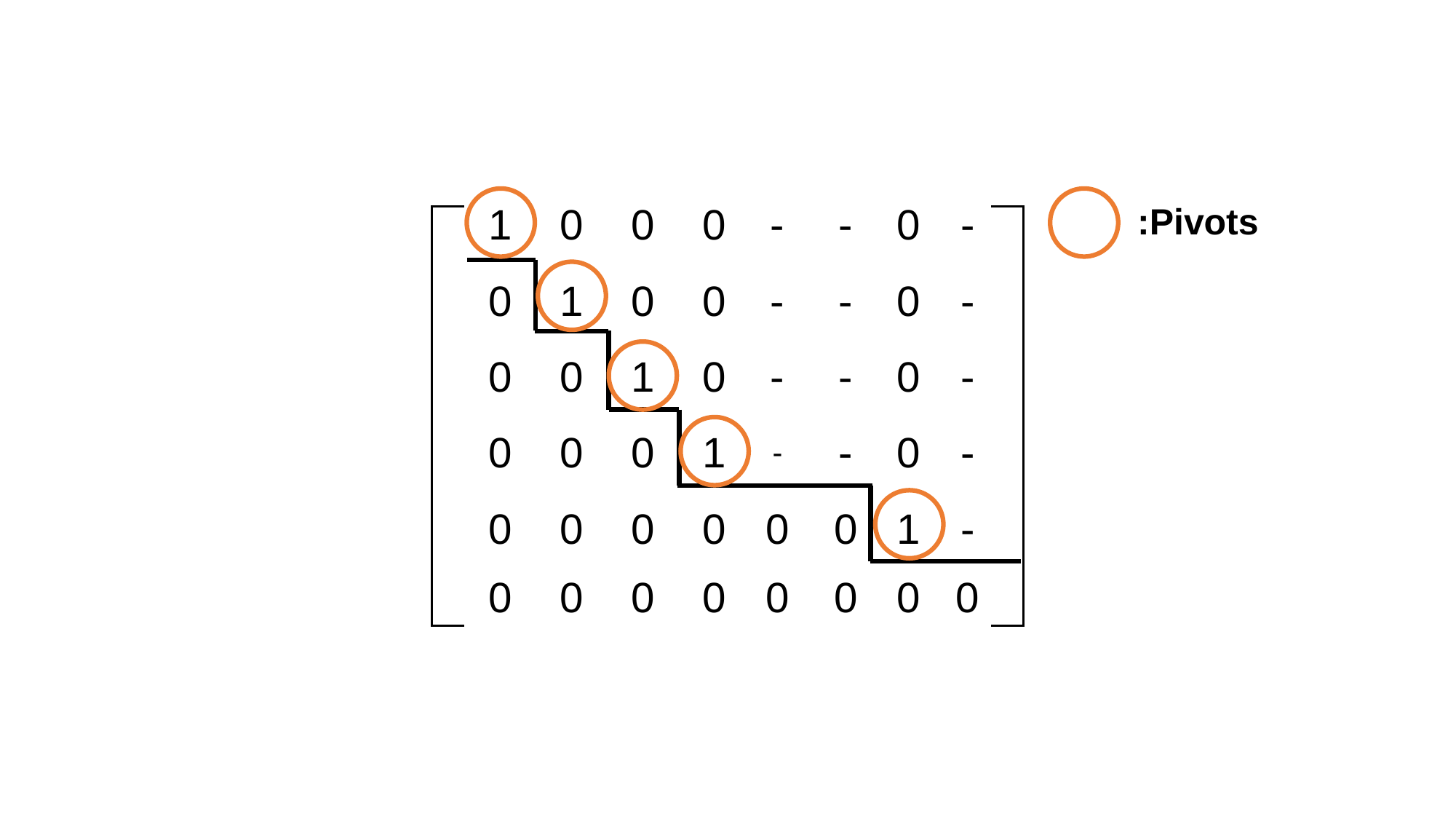

1
0
0
0
-
-
0
-
:Pivots

0
1
0
0
-
-
0
-

0
0
1
0
-
-
0
-

0
0
0
1
-
0
-
-

0
0
0
0
0
0
1
-
0
0
0
0
0
0
0
0